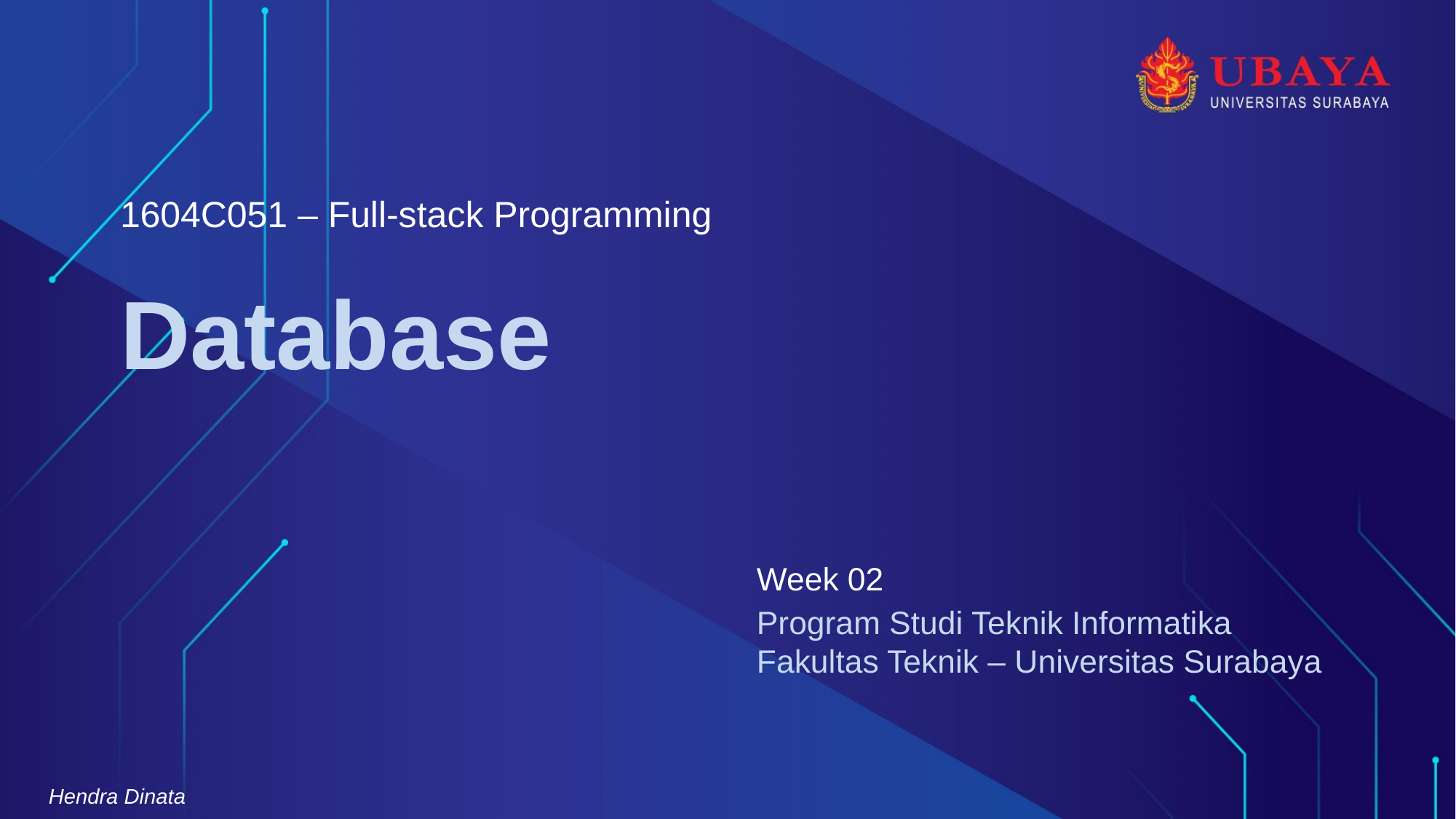

1604C051 – Full-stack Programming
# Database
Week 02
Hendra Dinata